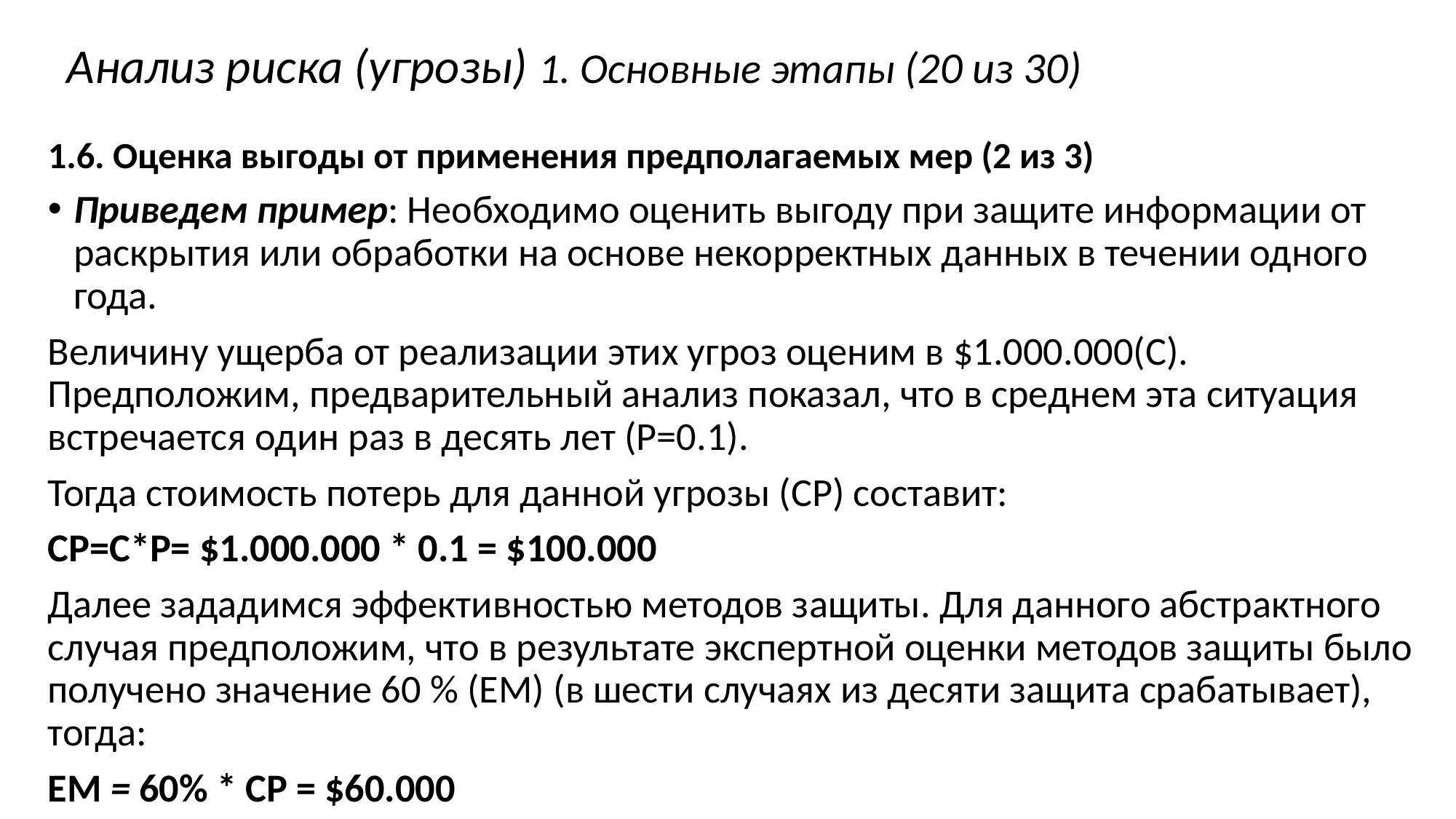

# Анализ риска (угрозы) 1. Основные этапы (20 из 30)
1.6. Оценка выгоды от применения предполагаемых мер (2 из 3)
Приведем пример: Необходимо оценить выгоду при защите информации от раскрытия или обработки на основе некорректных данных в течении одного года.
Величину ущерба от реализации этих угроз оценим в $1.000.000(C). Предположим, предварительный анализ показал, что в среднем эта ситуация встречается один раз в десять лет (Р=0.1).
Тогда стоимость потерь для данной угрозы (СР) составит:
СР=С*Р= $1.000.000 * 0.1 = $100.000
Далее зададимся эффективностью методов защиты. Для данного абстрактного случая предположим, что в результате экспертной оценки методов защиты было получено значение 60 % (ЕМ) (в шести случаях из десяти защита срабатывает), тогда:
ЕМ = 60% * СР = $60.000